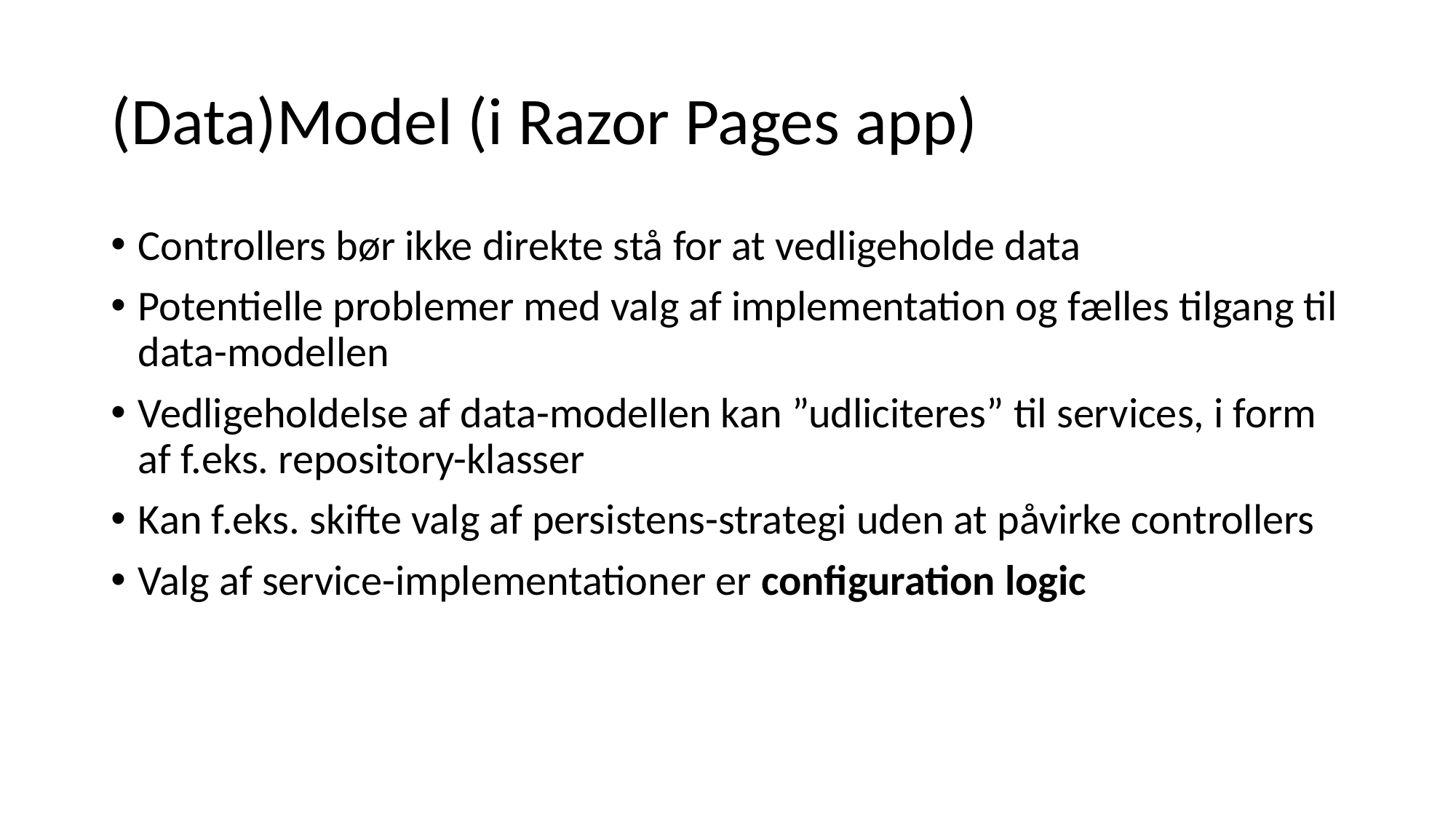

# (Data)Model (i Razor Pages app)
Controllers bør ikke direkte stå for at vedligeholde data
Potentielle problemer med valg af implementation og fælles tilgang til data-modellen
Vedligeholdelse af data-modellen kan ”udliciteres” til services, i form af f.eks. repository-klasser
Kan f.eks. skifte valg af persistens-strategi uden at påvirke controllers
Valg af service-implementationer er configuration logic